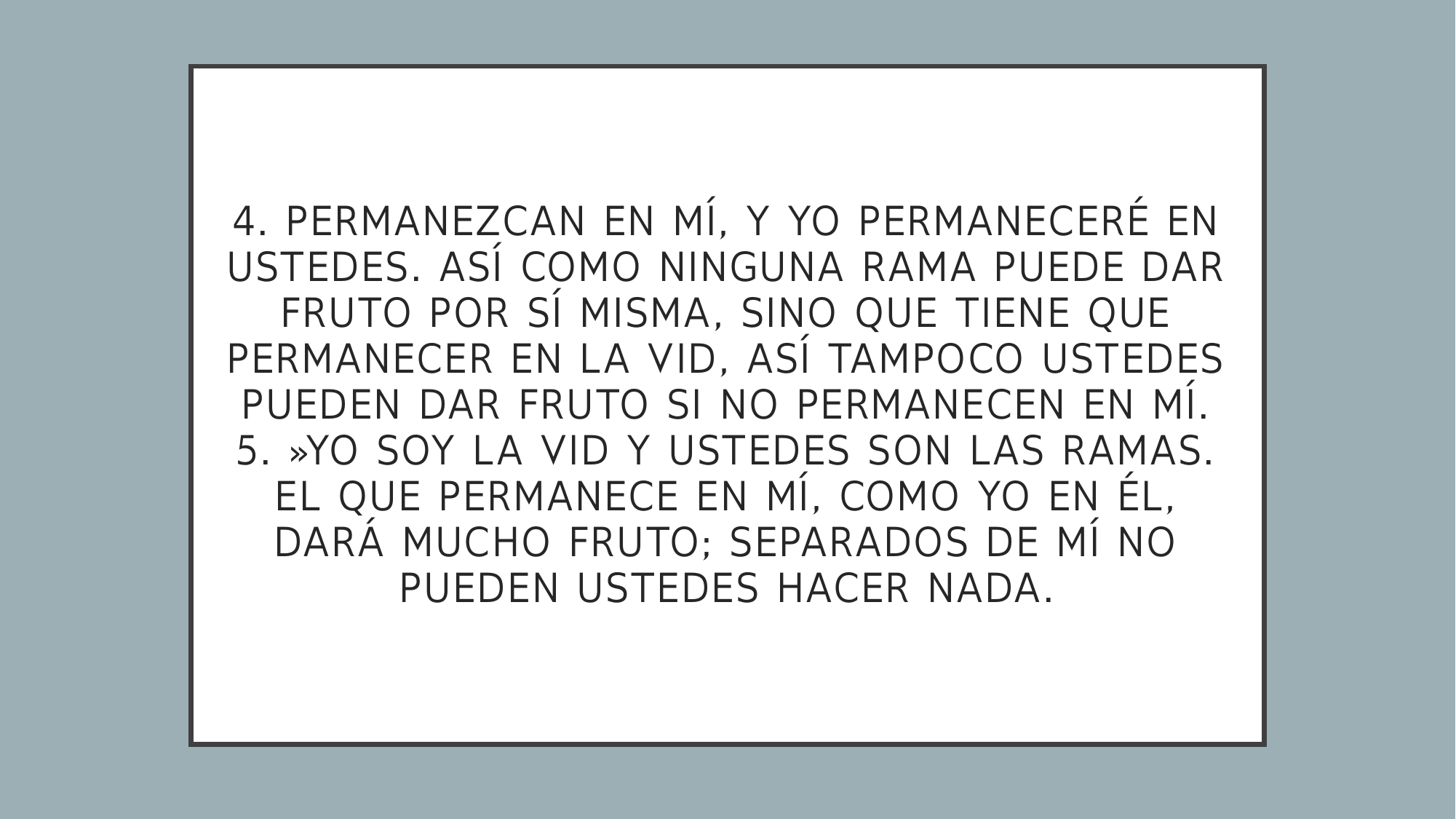

# 4. Permanezcan en mí, y yo permaneceré en ustedes. Así como ninguna rama puede dar fruto por sí misma, sino que tiene que permanecer en la vid, así tampoco ustedes pueden dar fruto si no permanecen en mí. 5. »Yo soy la vid y ustedes son las ramas. El que permanece en mí, como yo en él, dará mucho fruto; separados de mí no pueden ustedes hacer nada.